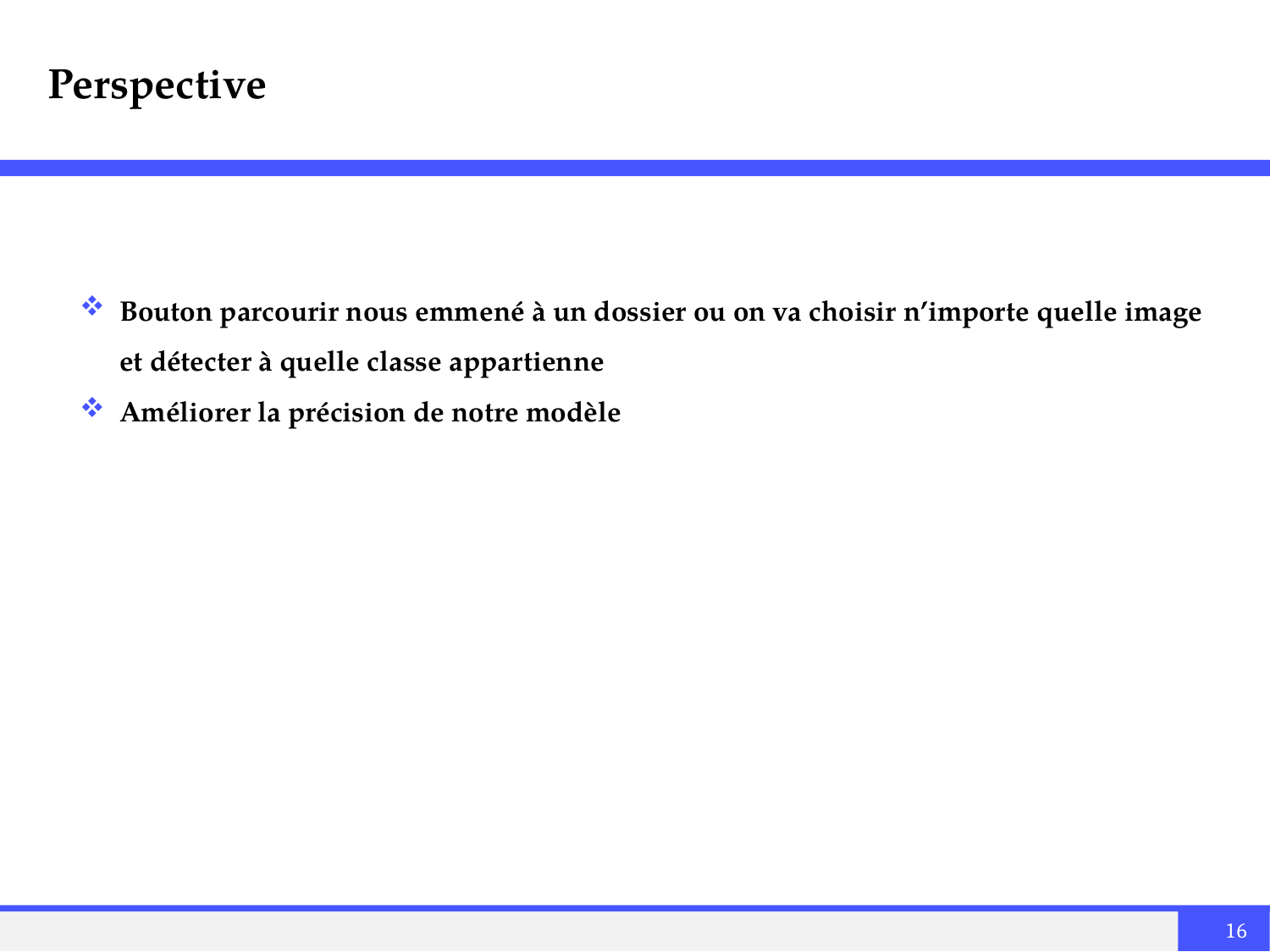

# Perspective

Bouton parcourir nous emmené à un dossier ou on va choisir n’importe quelle image et détecter à quelle classe appartienne
Améliorer la précision de notre modèle

16